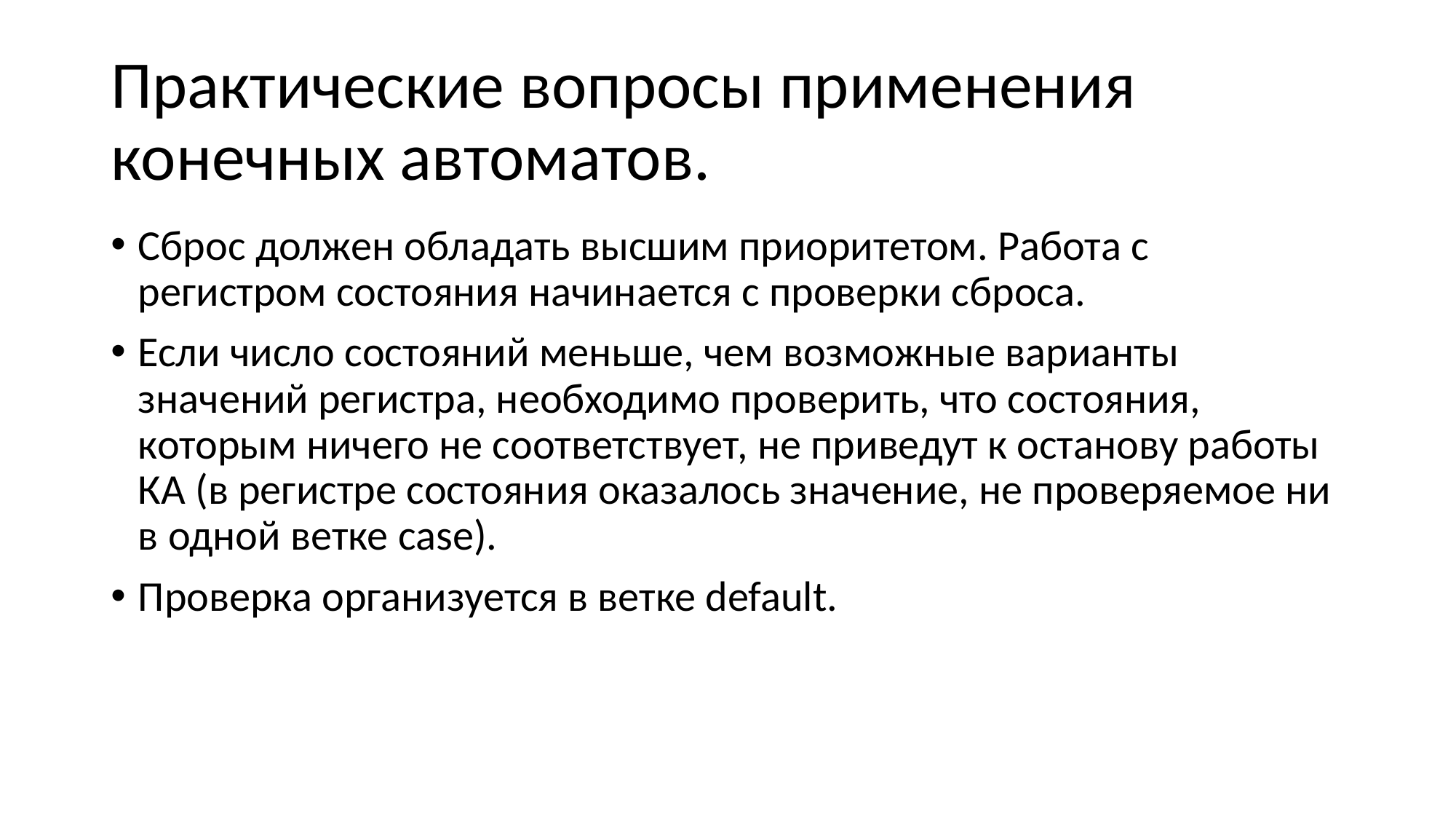

# Практические вопросы применения конечных автоматов.
Сброс должен обладать высшим приоритетом. Работа с регистром состояния начинается с проверки сброса.
Если число состояний меньше, чем возможные варианты значений регистра, необходимо проверить, что состояния, которым ничего не соответствует, не приведут к останову работы КА (в регистре состояния оказалось значение, не проверяемое ни в одной ветке case).
Проверка организуется в ветке default.